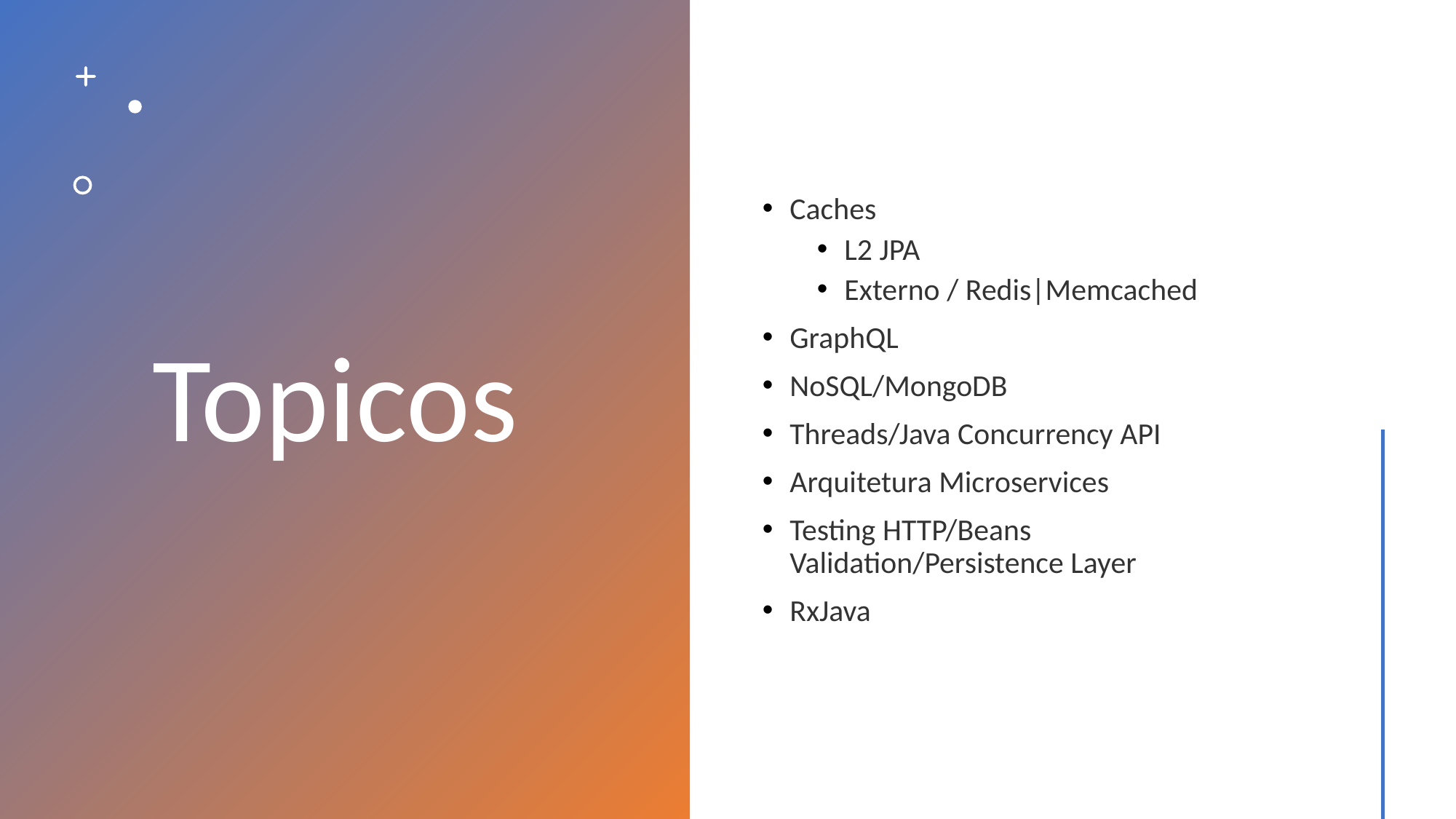

# Topicos
Caches
L2 JPA
Externo / Redis|Memcached
GraphQL
NoSQL/MongoDB
Threads/Java Concurrency API
Arquitetura Microservices
Testing HTTP/Beans Validation/Persistence Layer
RxJava